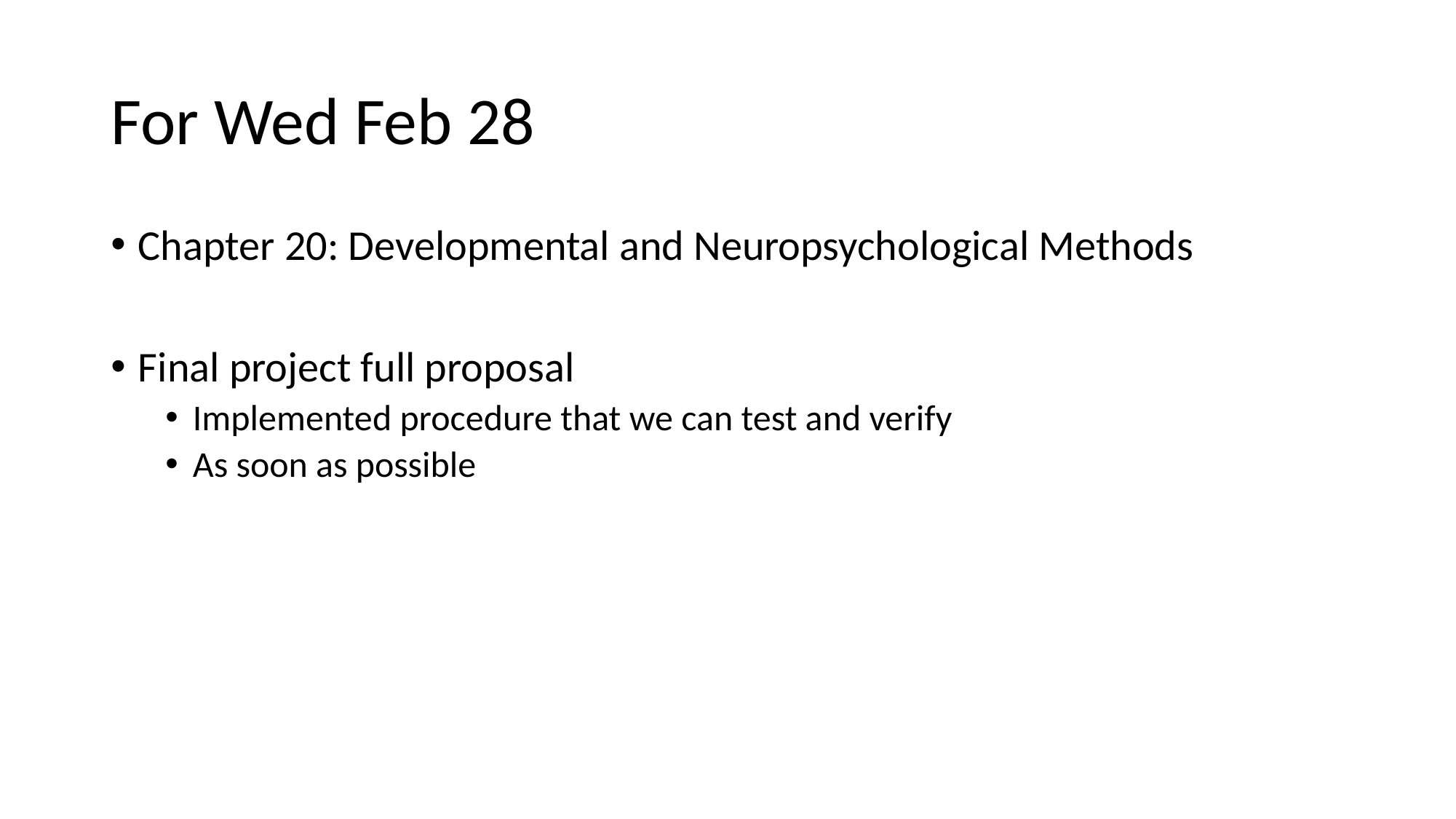

# For Wed Feb 28
Chapter 20: Developmental and Neuropsychological Methods

Final project full proposal
Implemented procedure that we can test and verify
As soon as possible